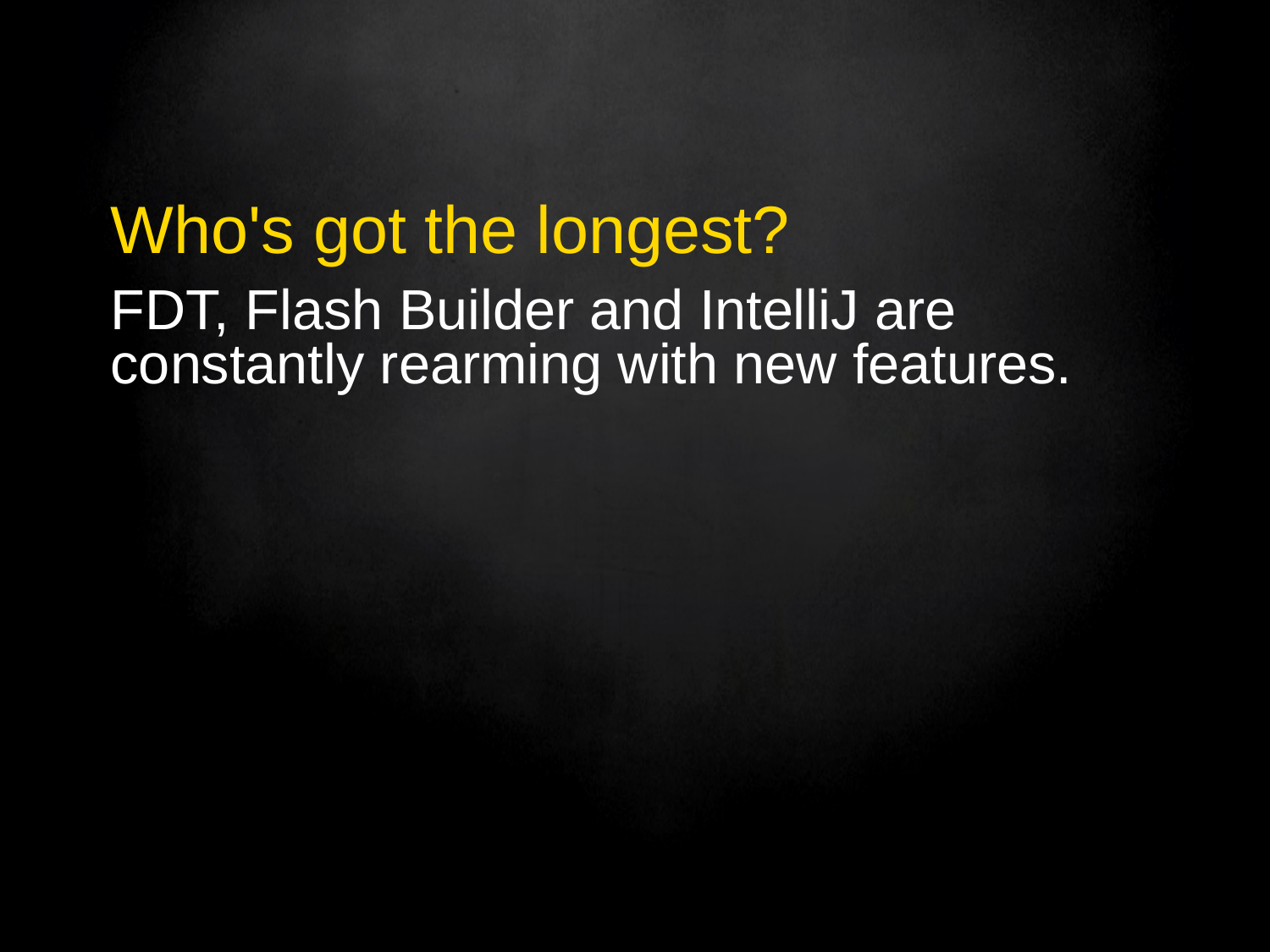

# Who's got the longest?
FDT, Flash Builder and IntelliJ are constantly rearming with new features.